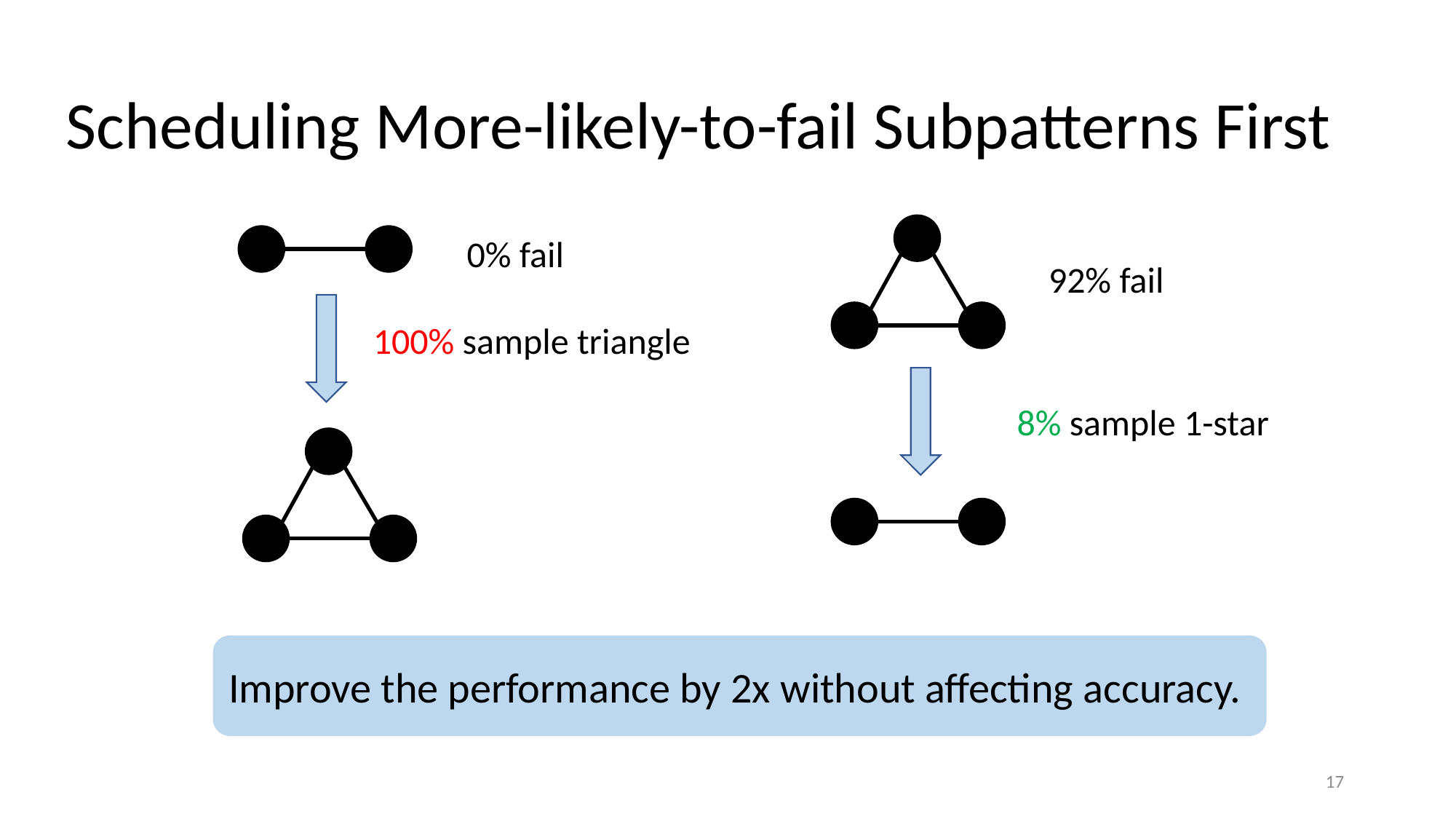

# Scheduling More-likely-to-fail Subpatterns First

92% fail

8% sample 1-star

0% fail

100% sample triangle

Improve the performance by 2x without affecting accuracy.
17